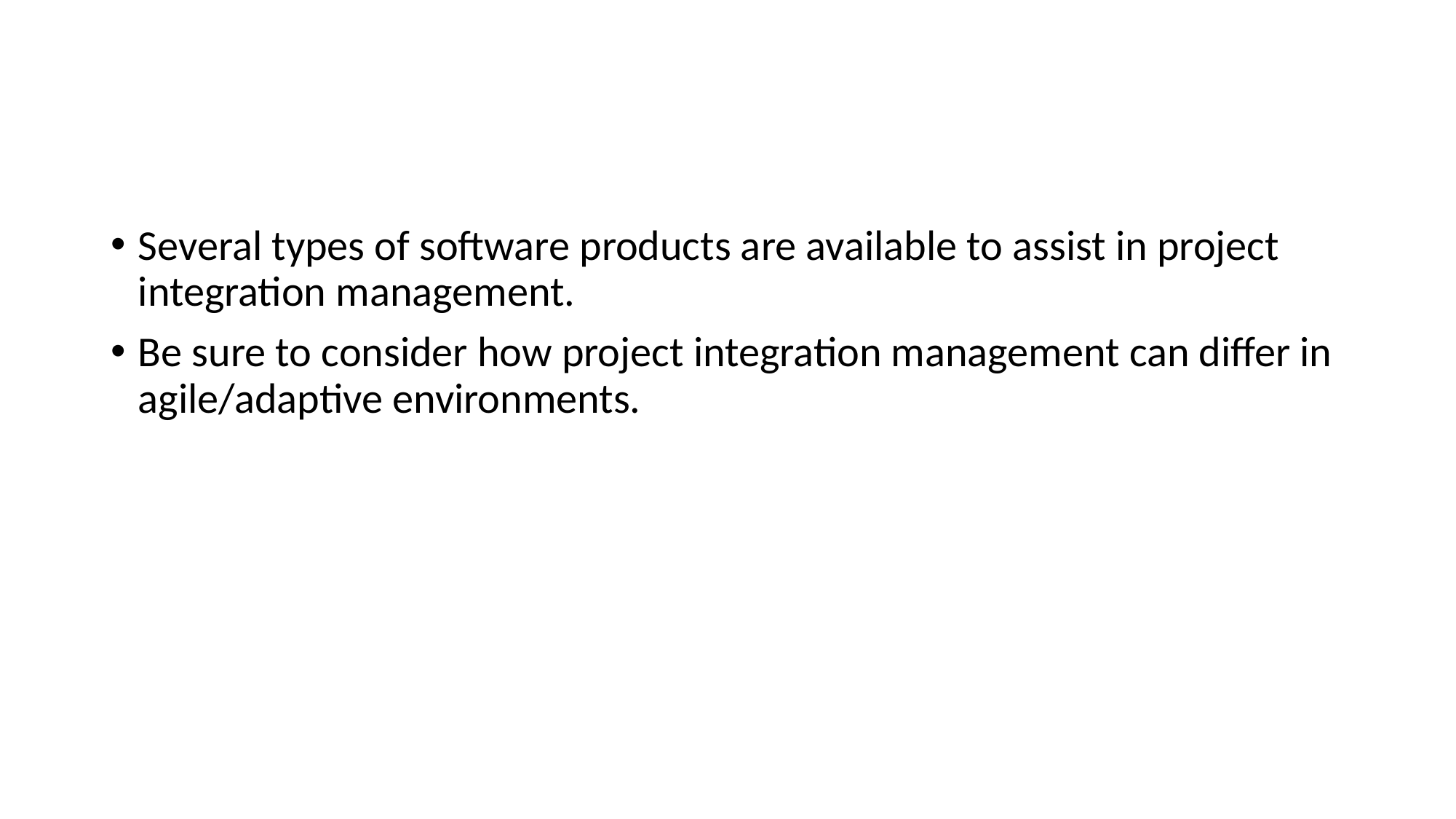

#
Several types of software products are available to assist in project integration management.
Be sure to consider how project integration management can differ in agile/adaptive environments.